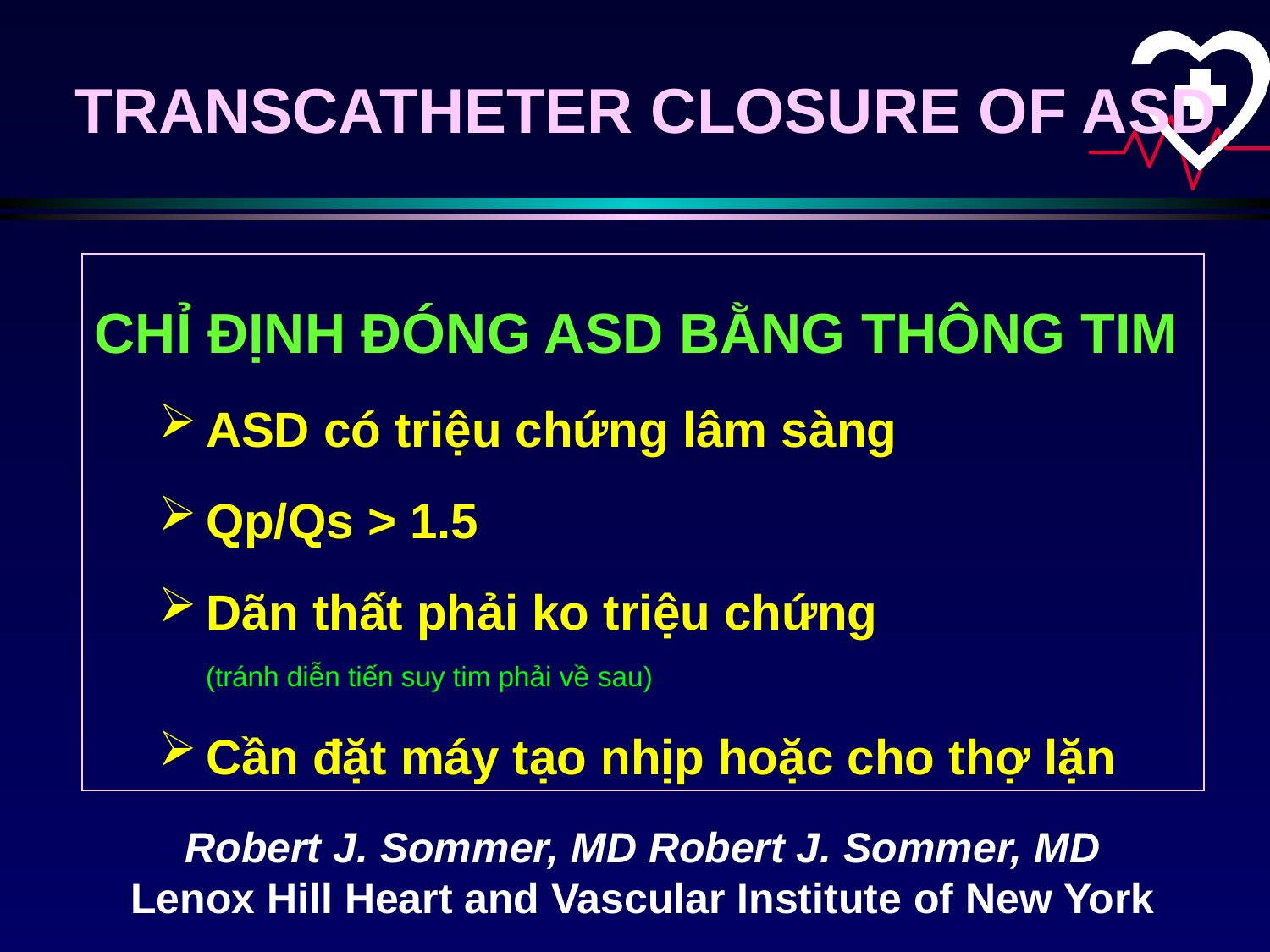

TRANSCATHETER CLOSURE OF ASD
CHỈ ĐỊNH ĐÓNG ASD BẰNG THÔNG TIM
ASD có triệu chứng lâm sàng
Qp/Qs > 1.5
Dãn thất phải ko triệu chứng
(tránh diễn tiến suy tim phải về sau)
Cần đặt máy tạo nhịp hoặc cho thợ lặn
Robert J. Sommer, MD Robert J. Sommer, MD
Lenox Hill Heart and Vascular Institute of New York